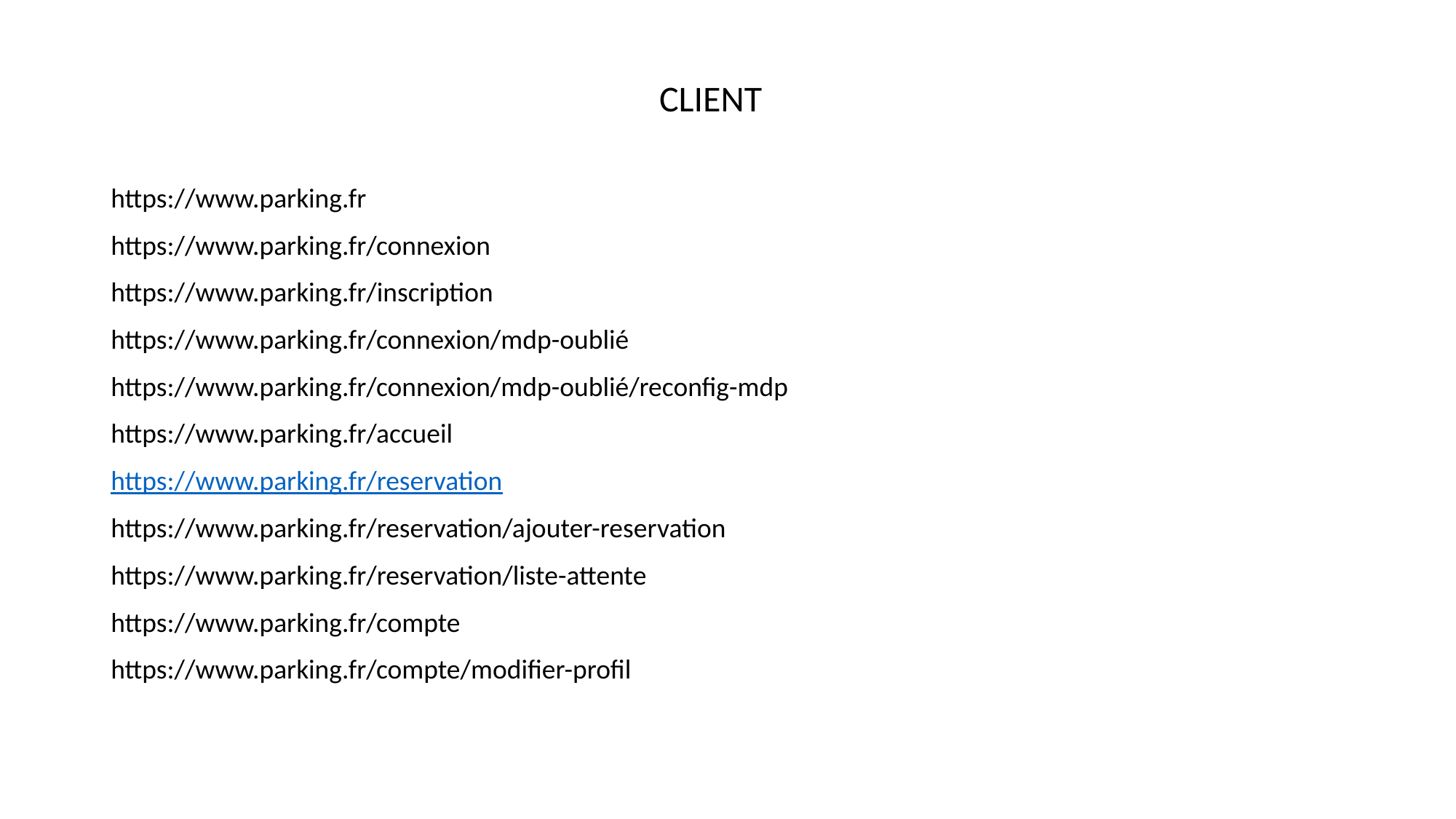

CLIENT

https://www.parking.fr
https://www.parking.fr/connexion
https://www.parking.fr/inscription
https://www.parking.fr/connexion/mdp-oublié
https://www.parking.fr/connexion/mdp-oublié/reconfig-mdp
https://www.parking.fr/accueil
https://www.parking.fr/reservation
https://www.parking.fr/reservation/ajouter-reservation
https://www.parking.fr/reservation/liste-attente
https://www.parking.fr/compte
https://www.parking.fr/compte/modifier-profil